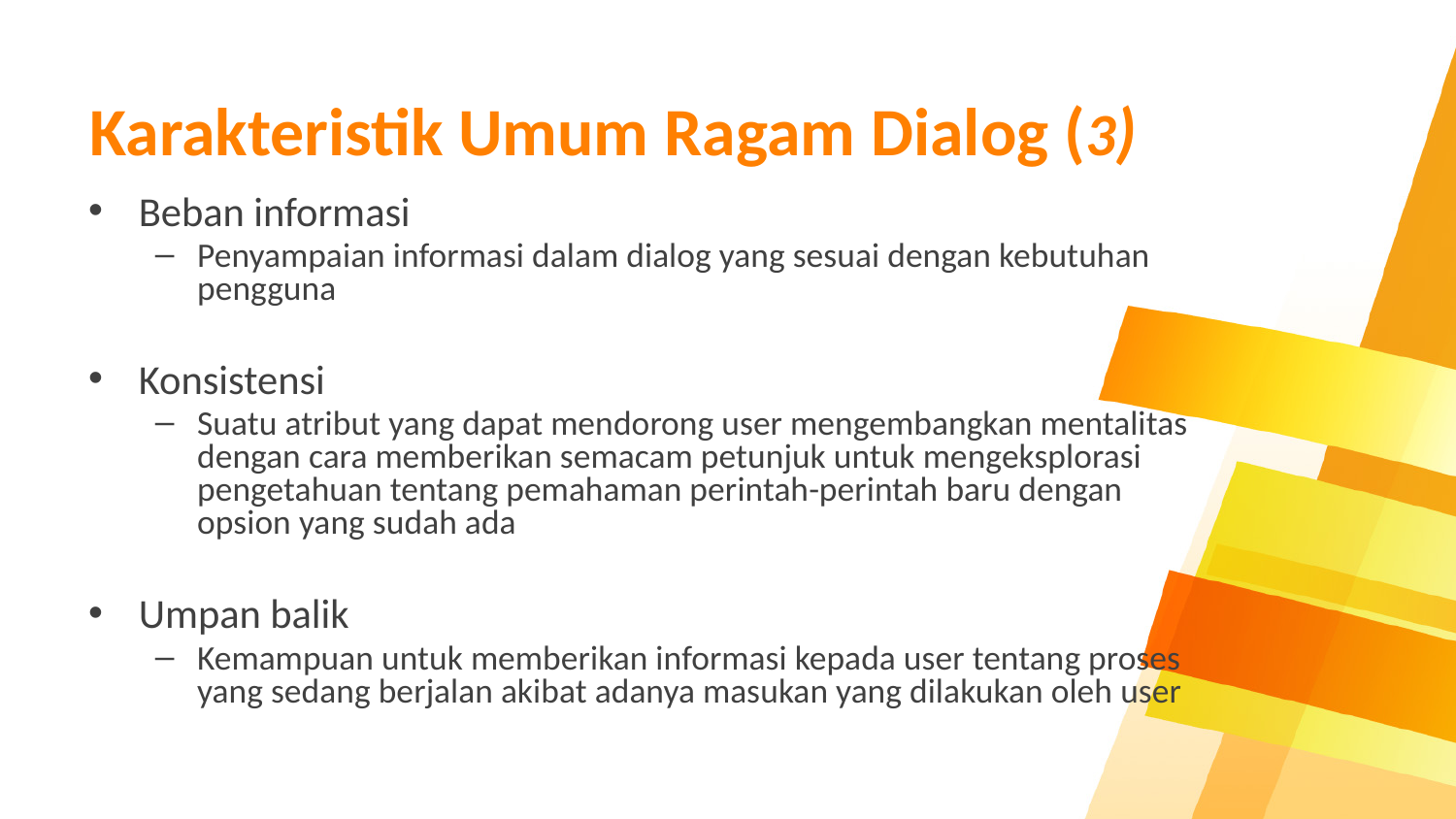

# Karakteristik Umum Ragam Dialog (3)
Beban informasi
Penyampaian informasi dalam dialog yang sesuai dengan kebutuhan pengguna

Konsistensi
Suatu atribut yang dapat mendorong user mengembangkan mentalitas dengan cara memberikan semacam petunjuk untuk mengeksplorasi pengetahuan tentang pemahaman perintah-perintah baru dengan opsion yang sudah ada

Umpan balik
Kemampuan untuk memberikan informasi kepada user tentang proses yang sedang berjalan akibat adanya masukan yang dilakukan oleh user